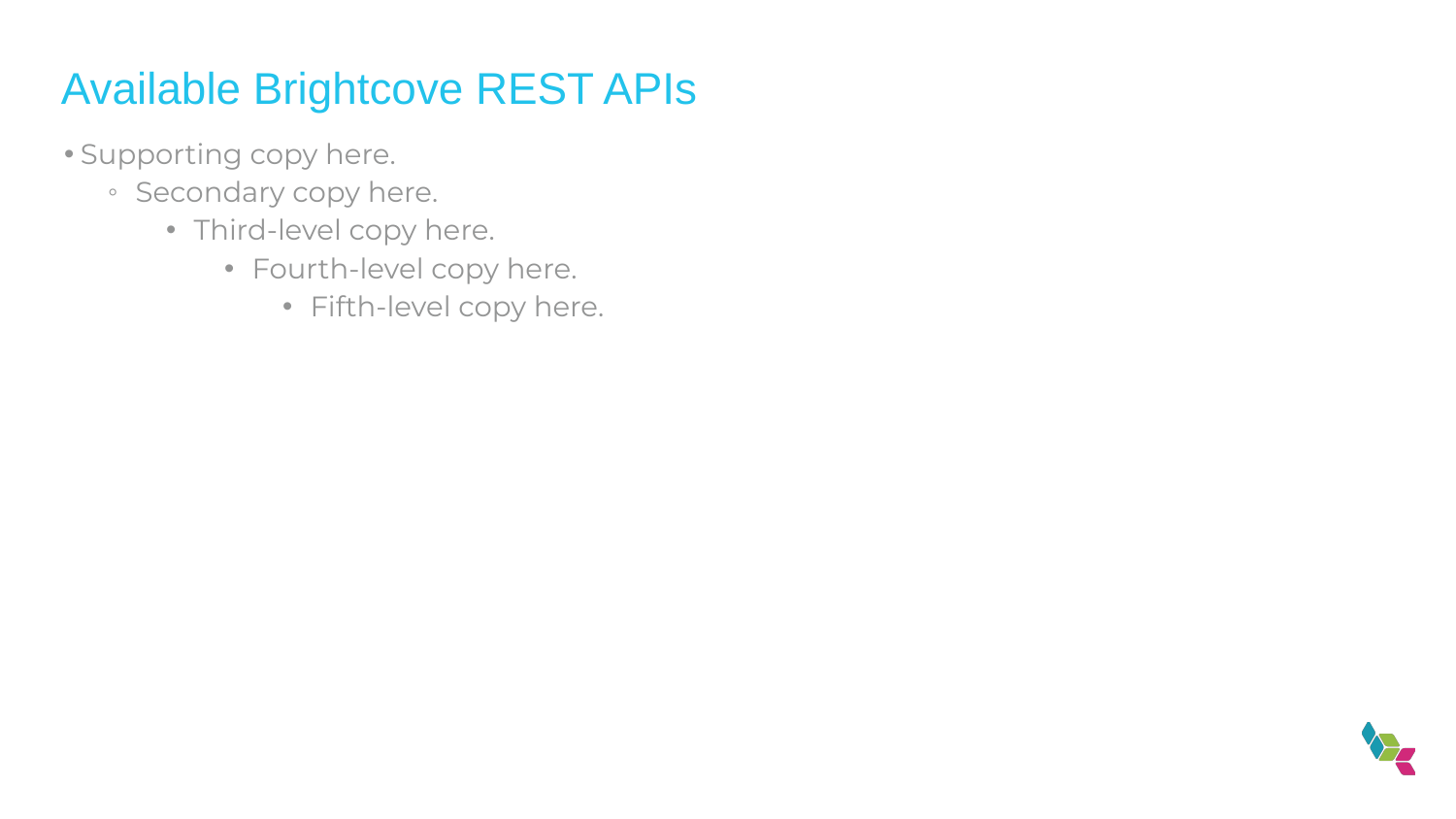

# Available Brightcove REST APIs
Supporting copy here.
Secondary copy here.
Third-level copy here.
Fourth-level copy here.
Fifth-level copy here.